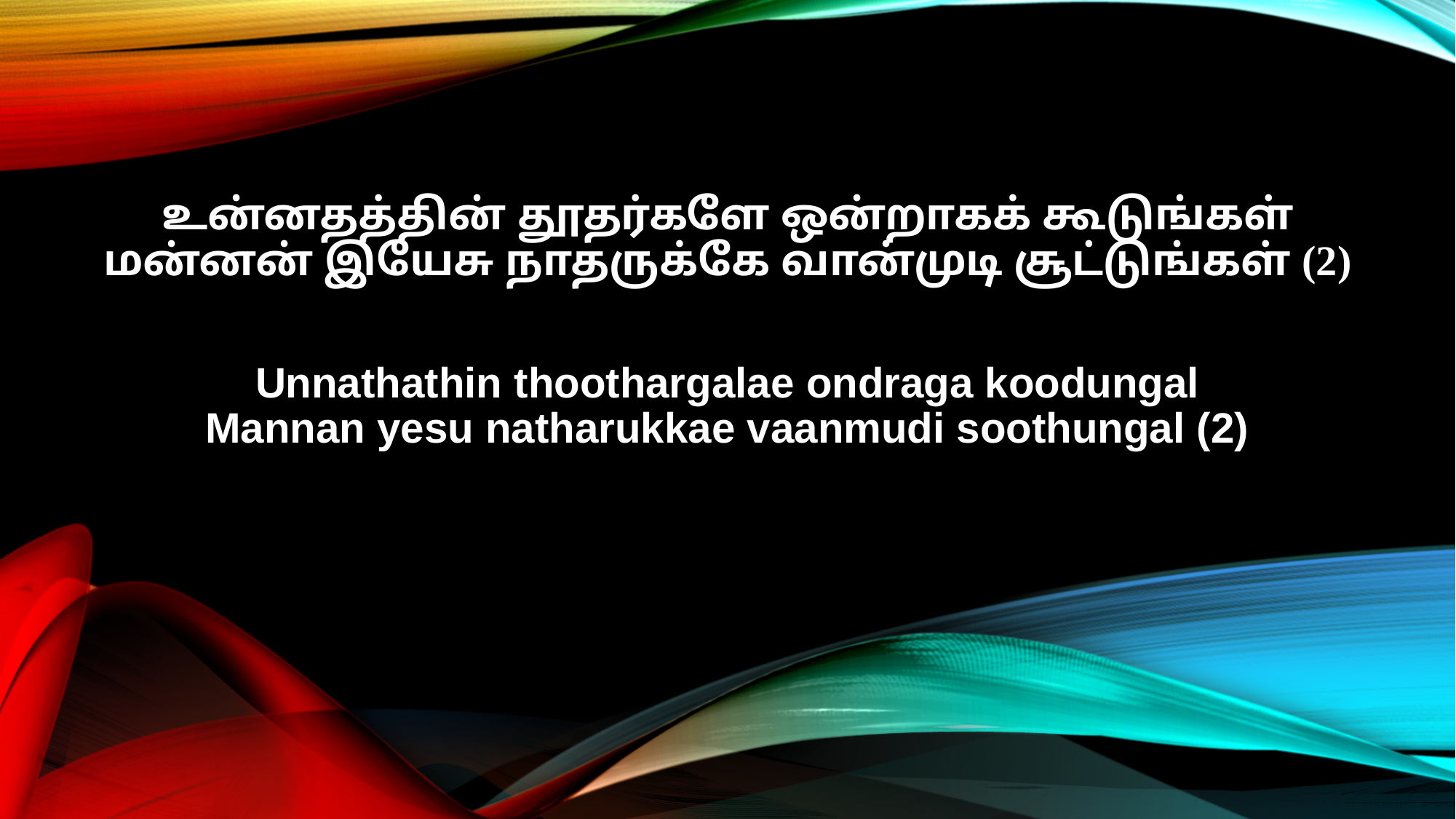

உன்னதத்தின் தூதர்களே ஒன்றாகக் கூடுங்கள்
மன்னன் இயேசு நாதருக்கே வான்முடி சூட்டுங்கள் (2)

Unnathathin thoothargalae ondraga koodungal
Mannan yesu natharukkae vaanmudi soothungal (2)